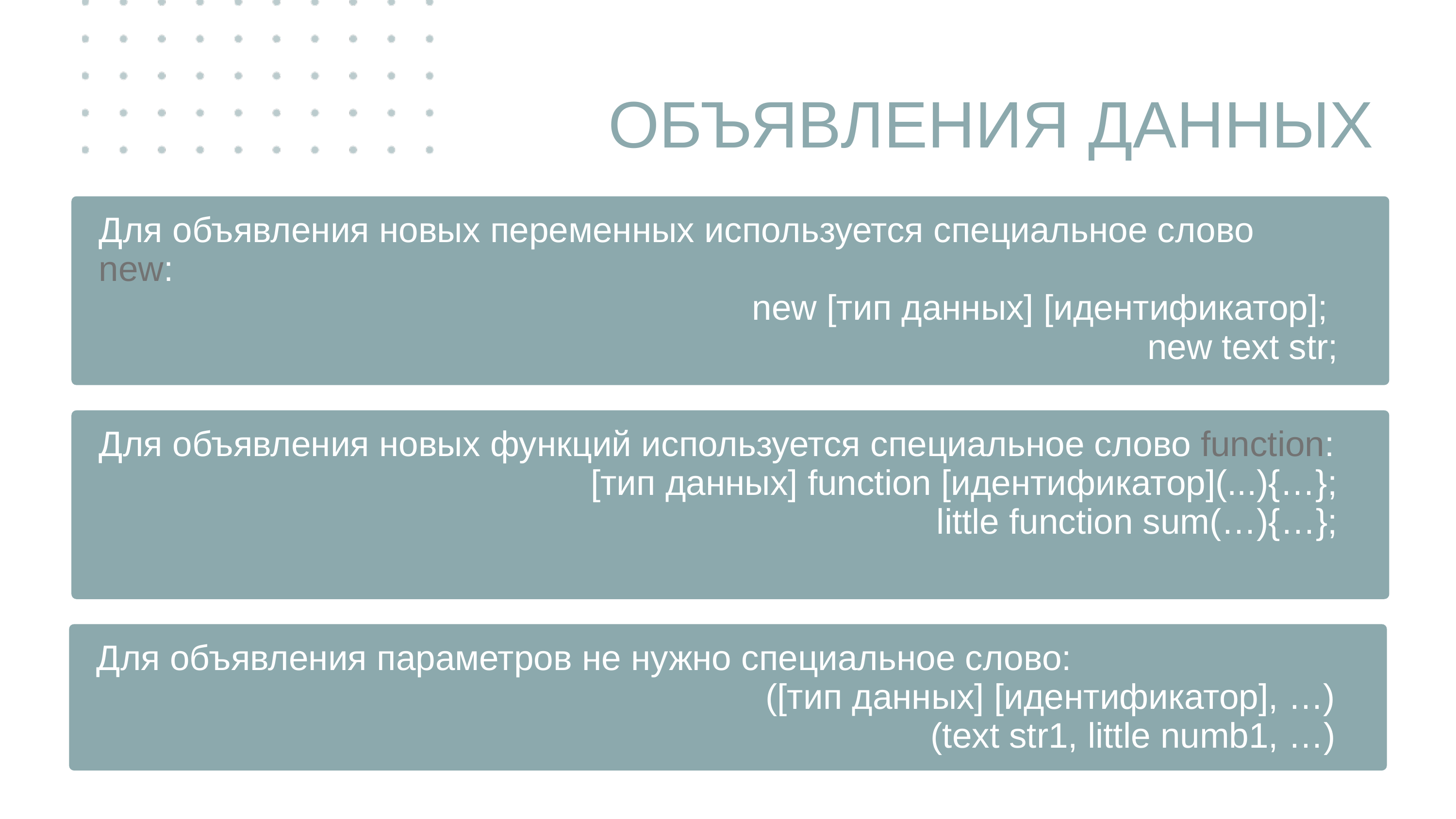

ОБЪЯВЛЕНИЯ ДАННЫХ

Для объявления новых переменных используется специальное слово new:
new [тип данных] [идентификатор];
new text str;

Для объявления новых функций используется специальное слово function:
[тип данных] function [идентификатор](...){…};
little function sum(…){…};

Для объявления параметров не нужно специальное слово:
([тип данных] [идентификатор], …)
(text str1, little numb1, …)